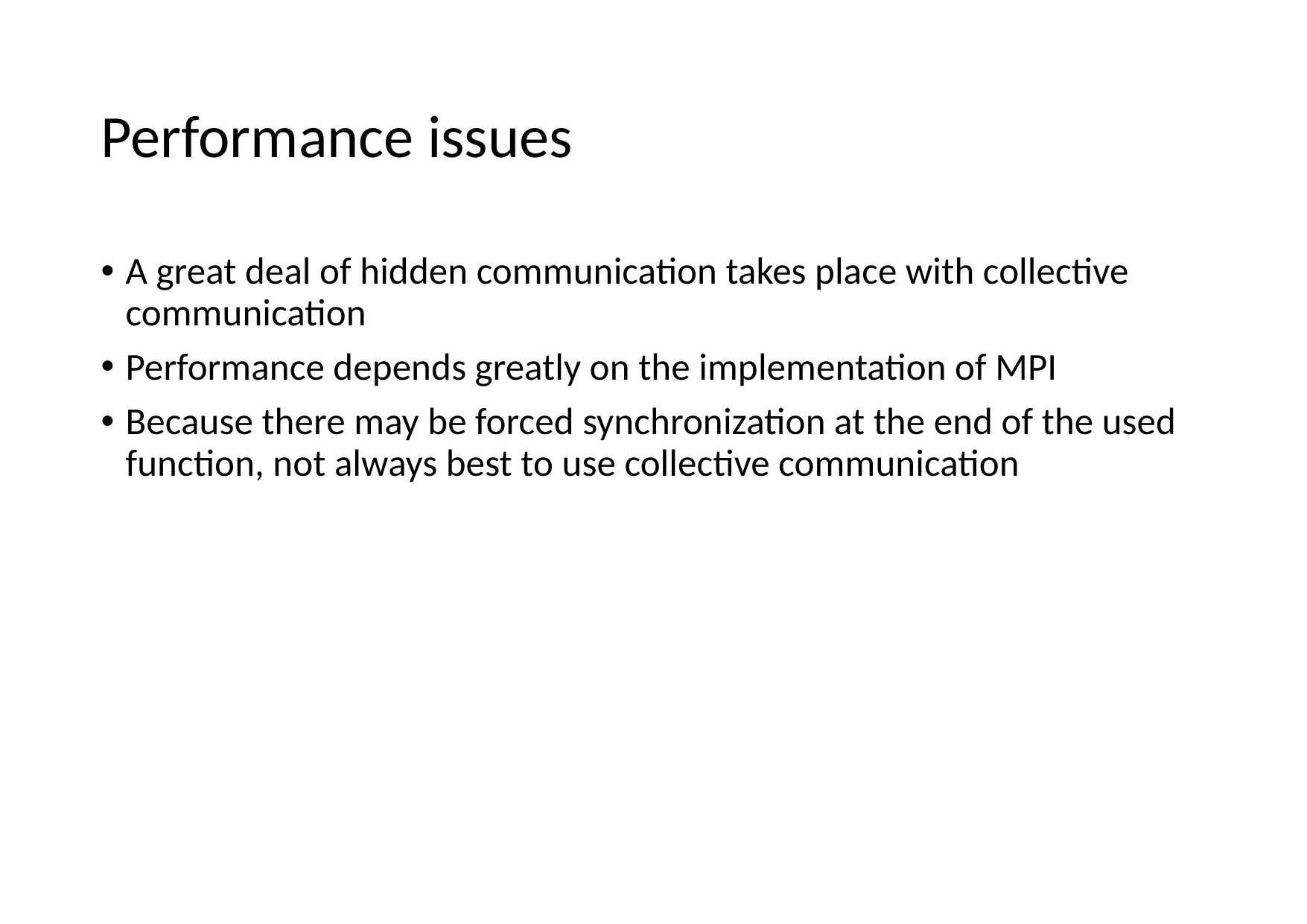

# Performance issues
A great deal of hidden communication takes place with collective communication
Performance depends greatly on the implementation of MPI
Because there may be forced synchronization at the end of the used function, not always best to use collective communication

26